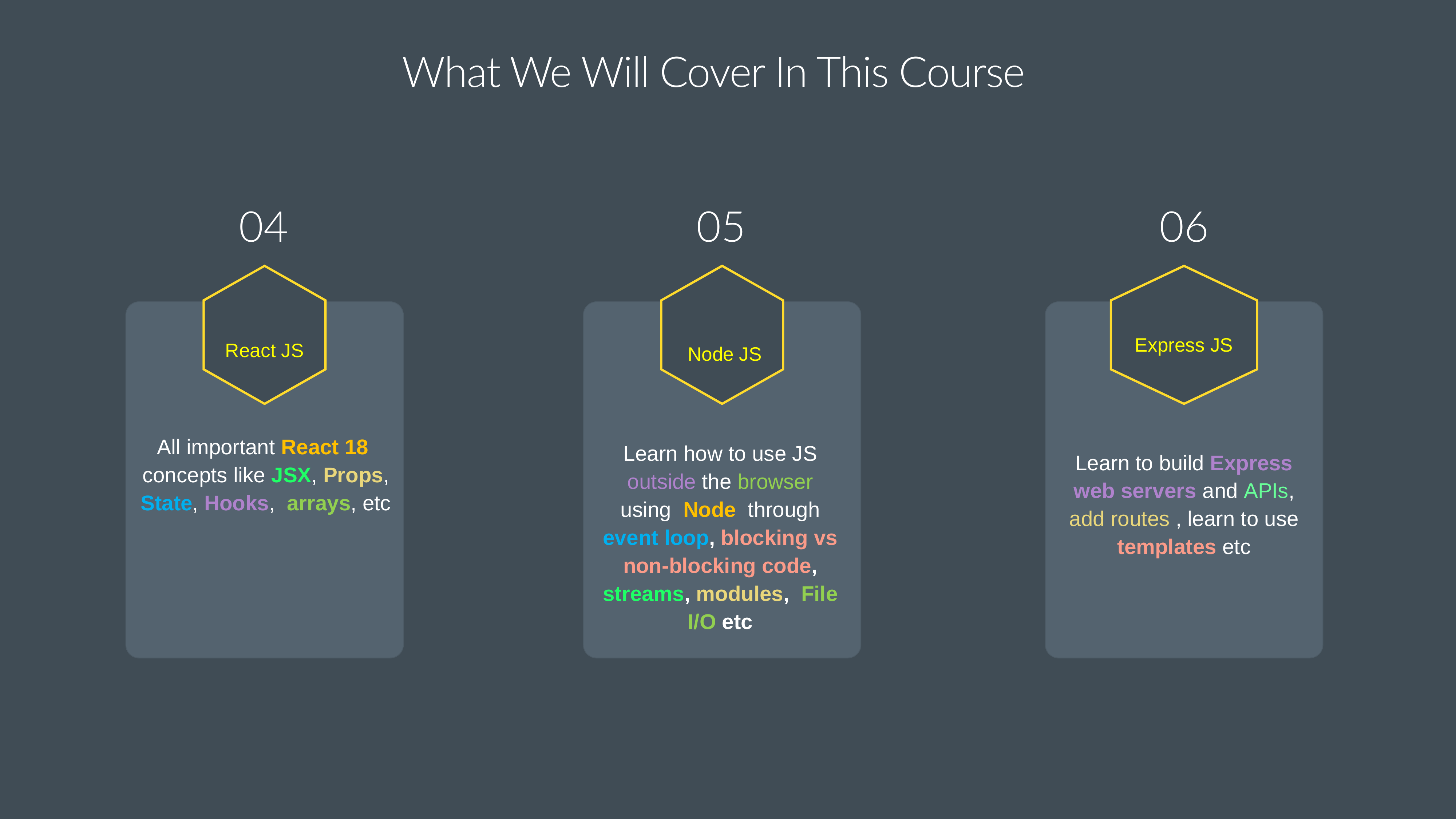

What We Will Cover In This Course
04
05
06

Express JS
React JS
Node JS

All important React 18  concepts like JSX, Props, State, Hooks,  arrays, etc
Learn how to use JS outside the browser using  Node  through event loop, blocking vs non-blocking code, streams, modules,  File I/O etc
Learn to build Express web servers and APIs, add routes , learn to use templates etc